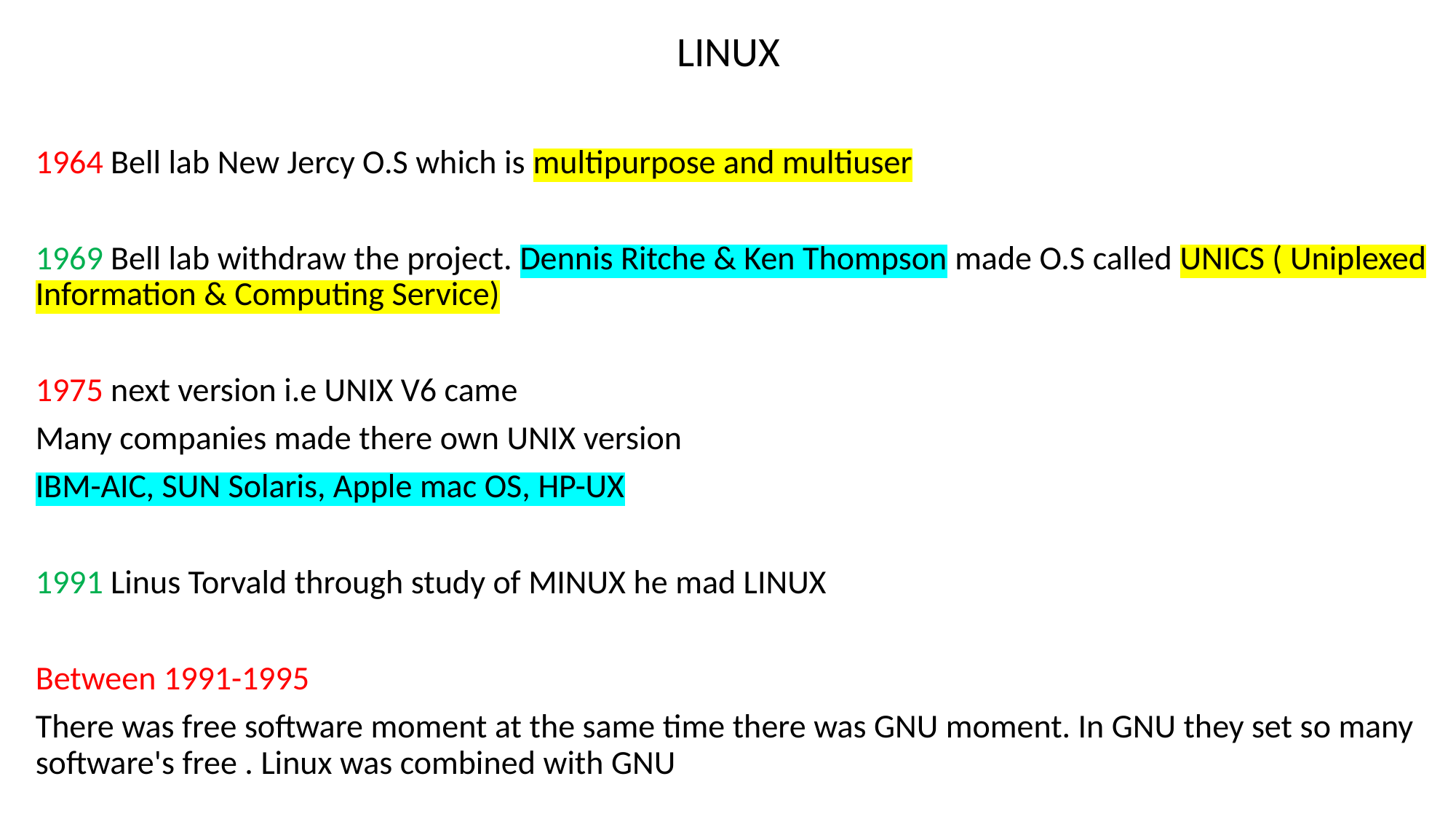

LINUX

1964 Bell lab New Jercy O.S which is multipurpose and multiuser

1969 Bell lab withdraw the project. Dennis Ritche & Ken Thompson made O.S called UNICS ( Uniplexed Information & Computing Service)

1975 next version i.e UNIX V6 came
Many companies made there own UNIX version
IBM-AIC, SUN Solaris, Apple mac OS, HP-UX

1991 Linus Torvald through study of MINUX he mad LINUX

Between 1991-1995
There was free software moment at the same time there was GNU moment. In GNU they set so many software's free . Linux was combined with GNU